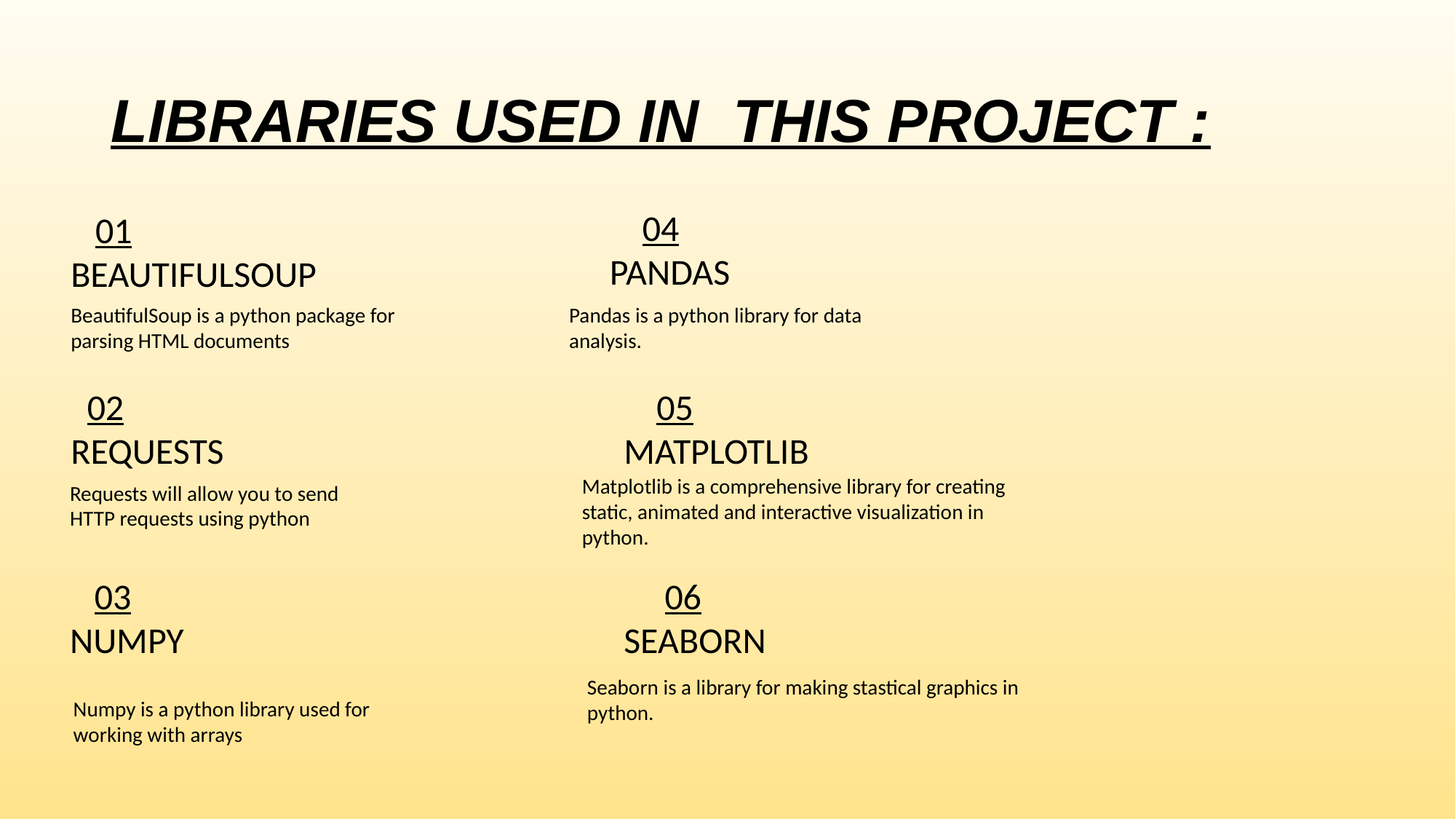

# LIBRARIES USED IN  THIS PROJECT :
    04
PANDAS
   01
BEAUTIFULSOUP
BeautifulSoup is a python package for parsing HTML documents
Pandas is a python library for data analysis.
  02
REQUESTS
    05
MATPLOTLIB
Matplotlib is a comprehensive library for creating static, animated and interactive visualization in python.
Requests will allow you to send HTTP requests using python
     06
SEABORN

   03
NUMPY

Seaborn is a library for making stastical graphics in python.
Numpy is a python library used for working with arrays